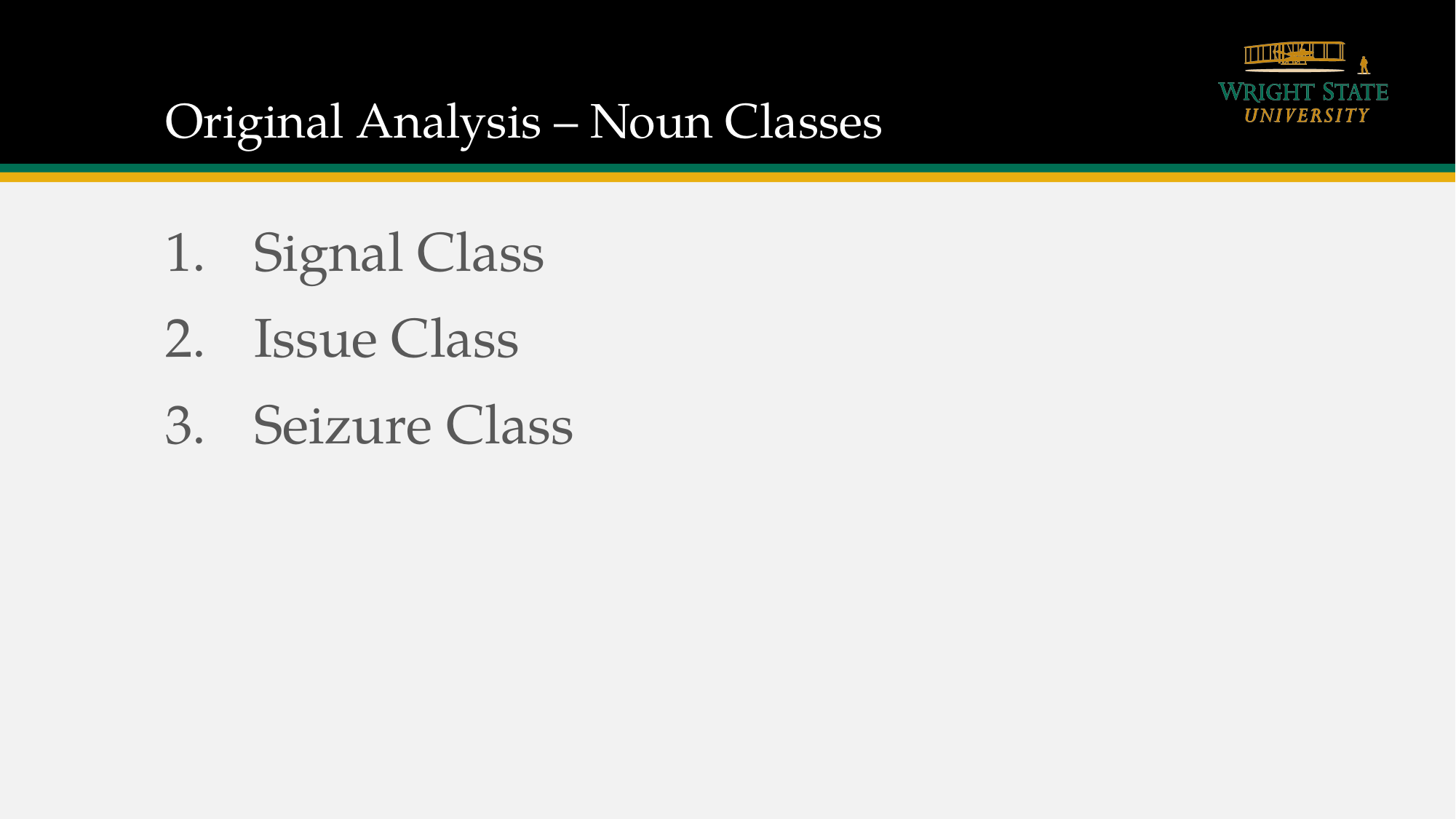

# Original Analysis – Noun Classes
Signal Class
Issue Class
Seizure Class